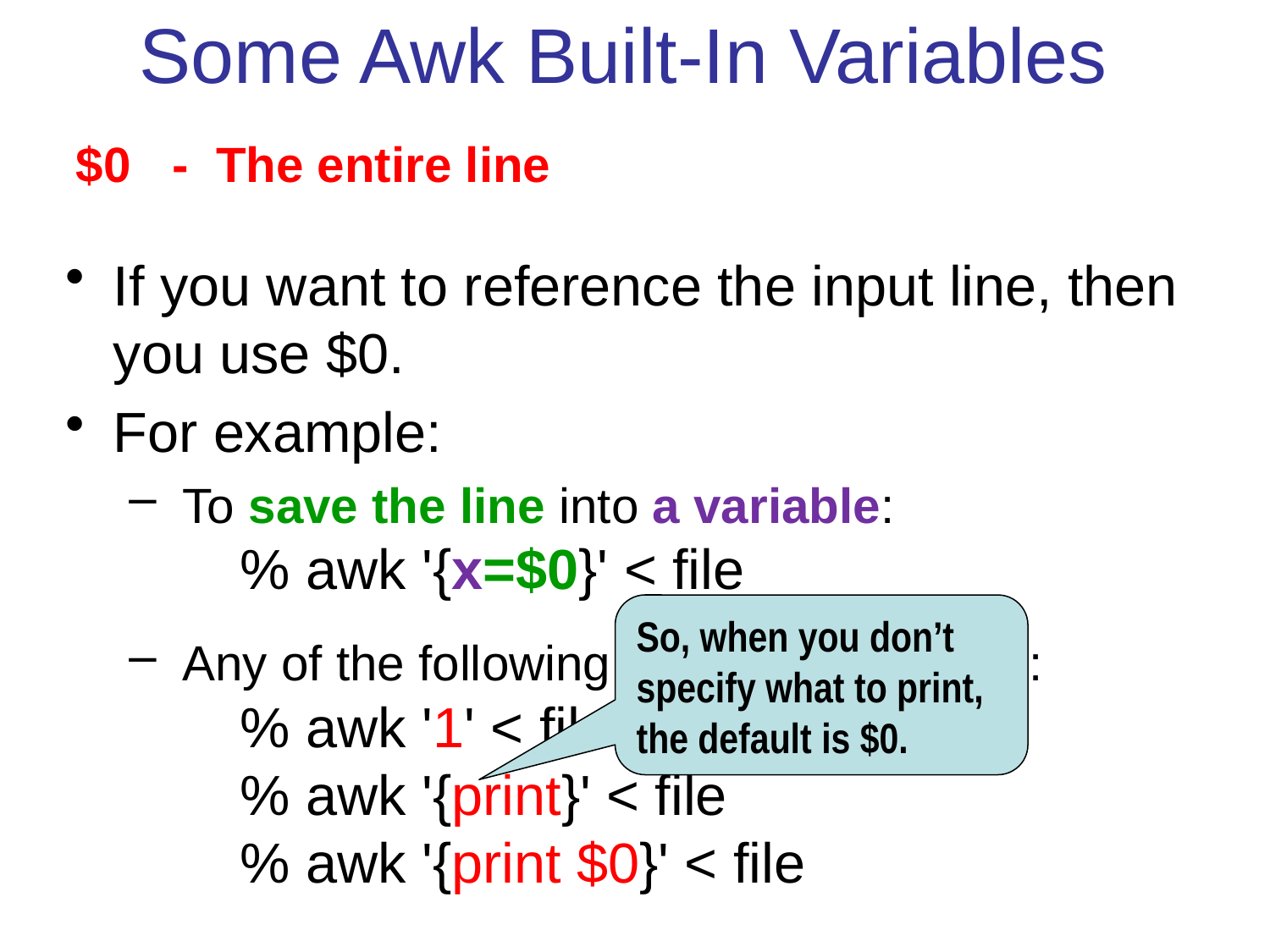

Some Awk Built-In Variables

$0   -  The entire line
If you want to reference the input line, then you use $0.
For example:
 To save the line into a variable:
		% awk '{x=$0}' < file
 Any of the following will print every line:
		% awk '1' < file
		% awk '{print}' < file
		% awk '{print $0}' < file

So, when you don’t specify what to print, the default is $0.